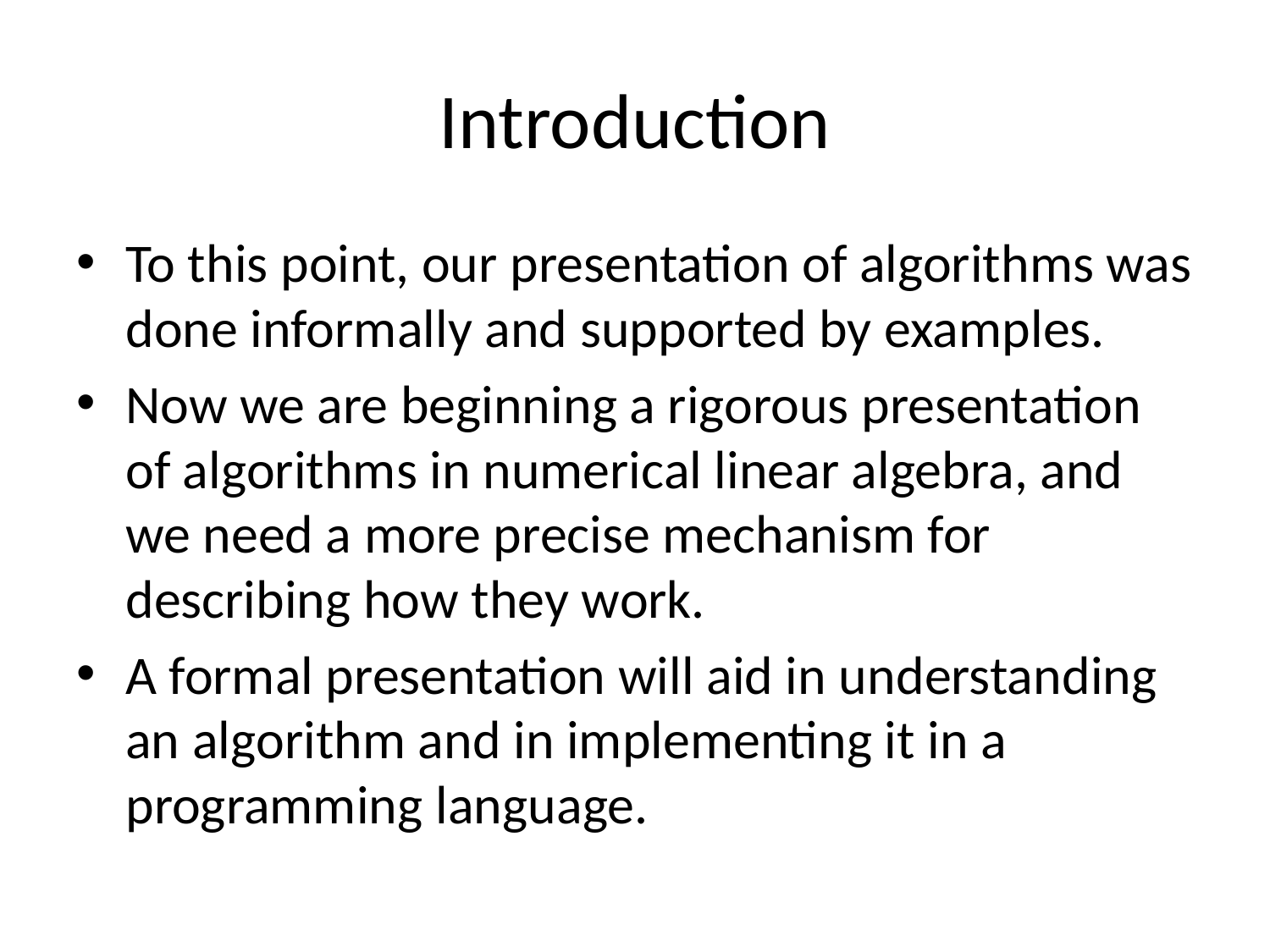

# Introduction
To this point, our presentation of algorithms was done informally and supported by examples.
Now we are beginning a rigorous presentation of algorithms in numerical linear algebra, and we need a more precise mechanism for describing how they work.
A formal presentation will aid in understanding an algorithm and in implementing it in a programming language.